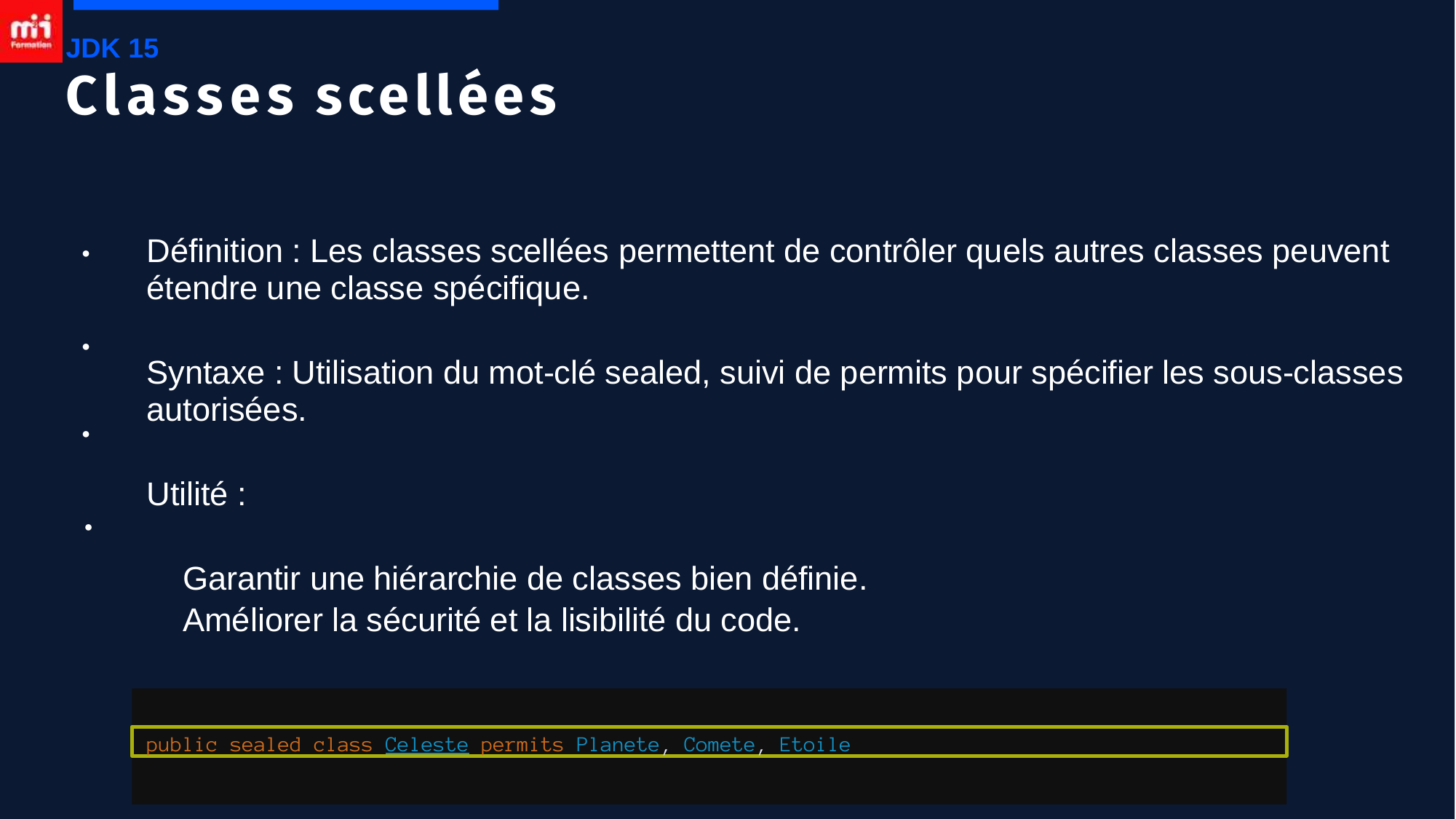

JDK 15
# Classes scellées
Définition : Les classes scellées permettent de contrôler quels autres classes peuvent étendre une classe spécifique.

Syntaxe : Utilisation du mot-clé sealed, suivi de permits pour spécifier les sous-classes autorisées.

Utilité :

    Garantir une hiérarchie de classes bien définie.
    Améliorer la sécurité et la lisibilité du code.
●
●
●
●

public sealed class Celeste permits Planete, Comete, Etoile